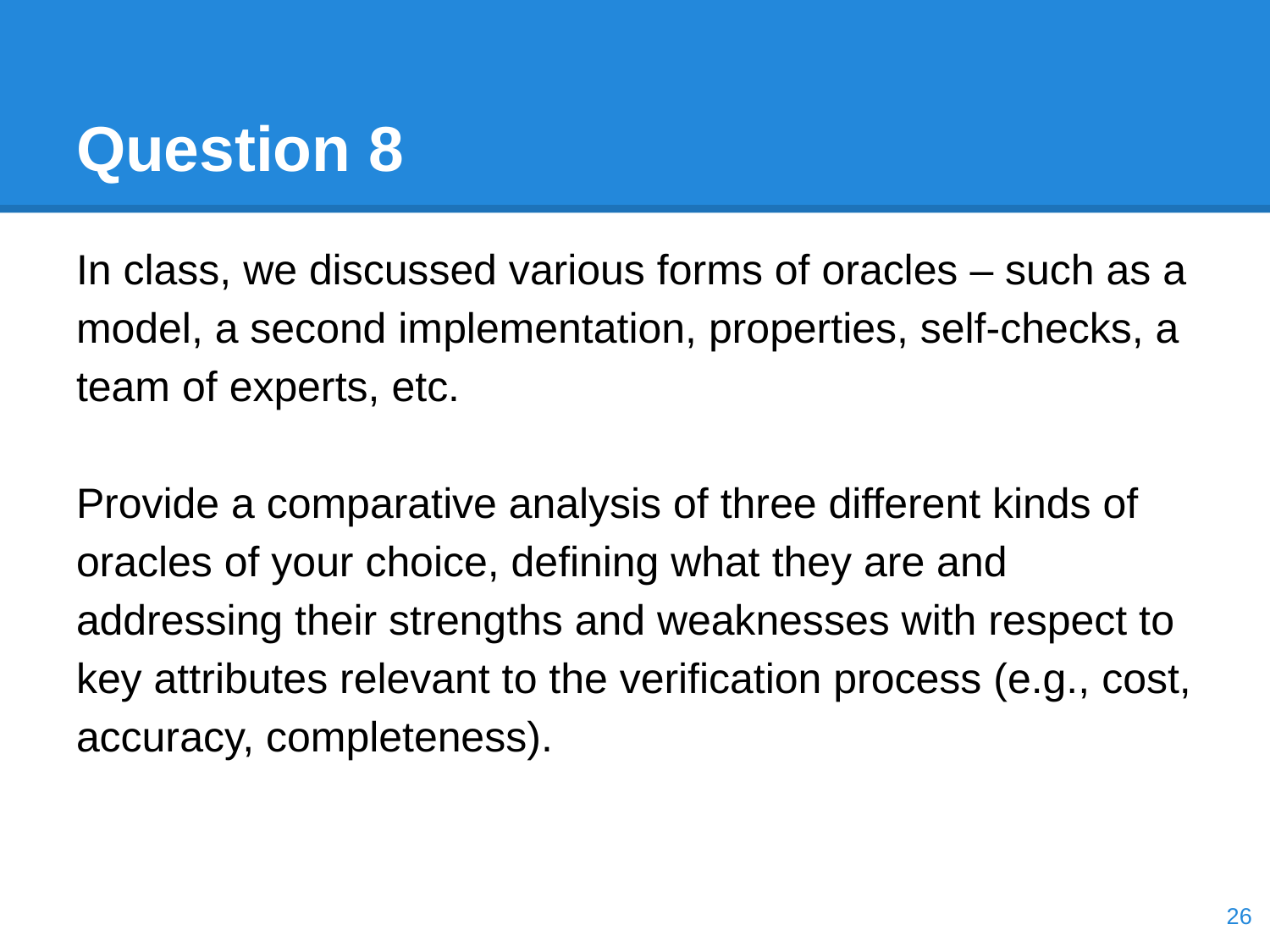

# Question 8
In class, we discussed various forms of oracles – such as a model, a second implementation, properties, self-checks, a team of experts, etc.

Provide a comparative analysis of three different kinds of oracles of your choice, defining what they are and addressing their strengths and weaknesses with respect to key attributes relevant to the verification process (e.g., cost, accuracy, completeness).
26